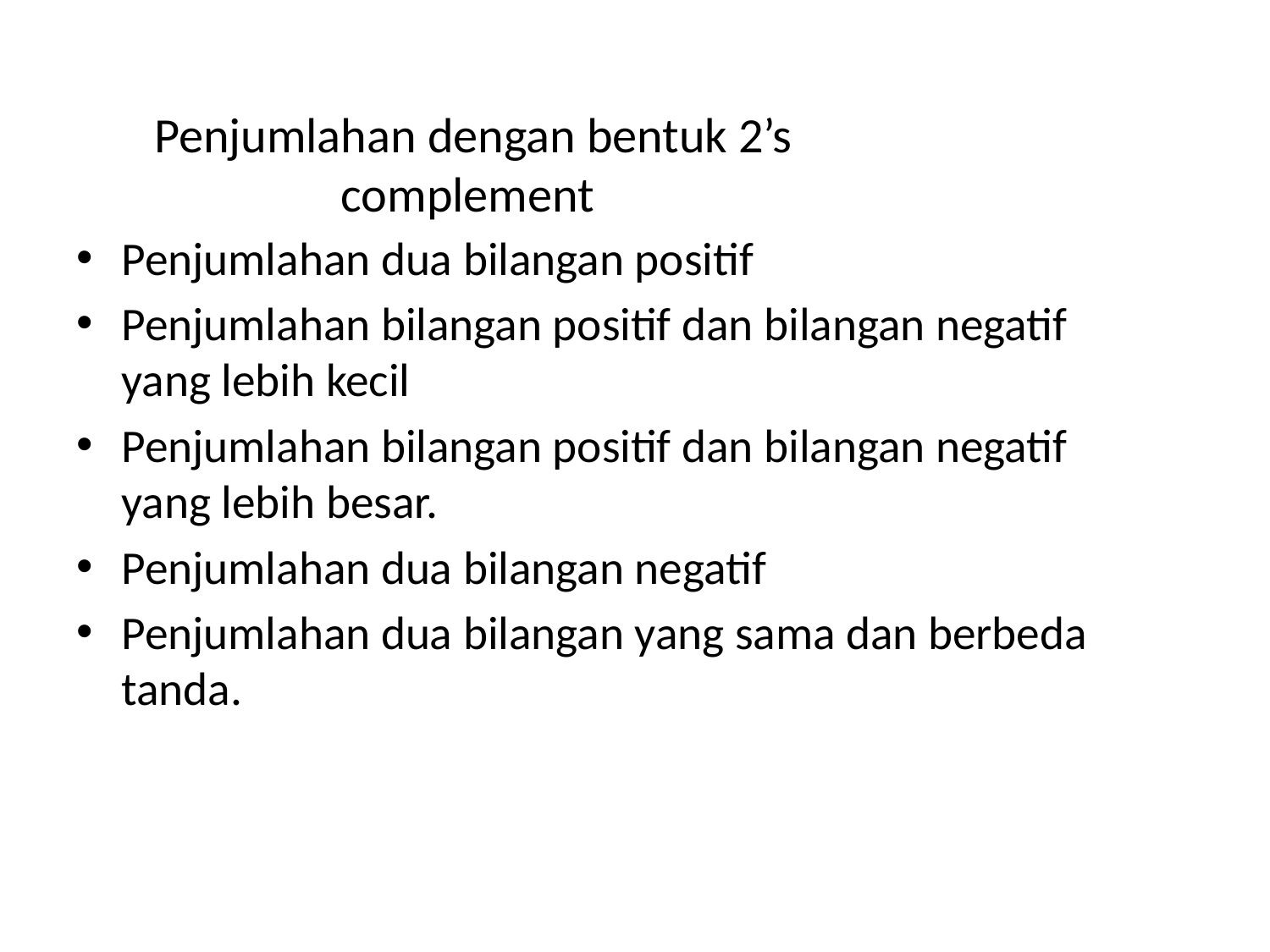

# Penjumlahan dengan bentuk 2’s complement
Penjumlahan dua bilangan positif
Penjumlahan bilangan positif dan bilangan negatif yang lebih kecil
Penjumlahan bilangan positif dan bilangan negatif yang lebih besar.
Penjumlahan dua bilangan negatif
Penjumlahan dua bilangan yang sama dan berbeda tanda.